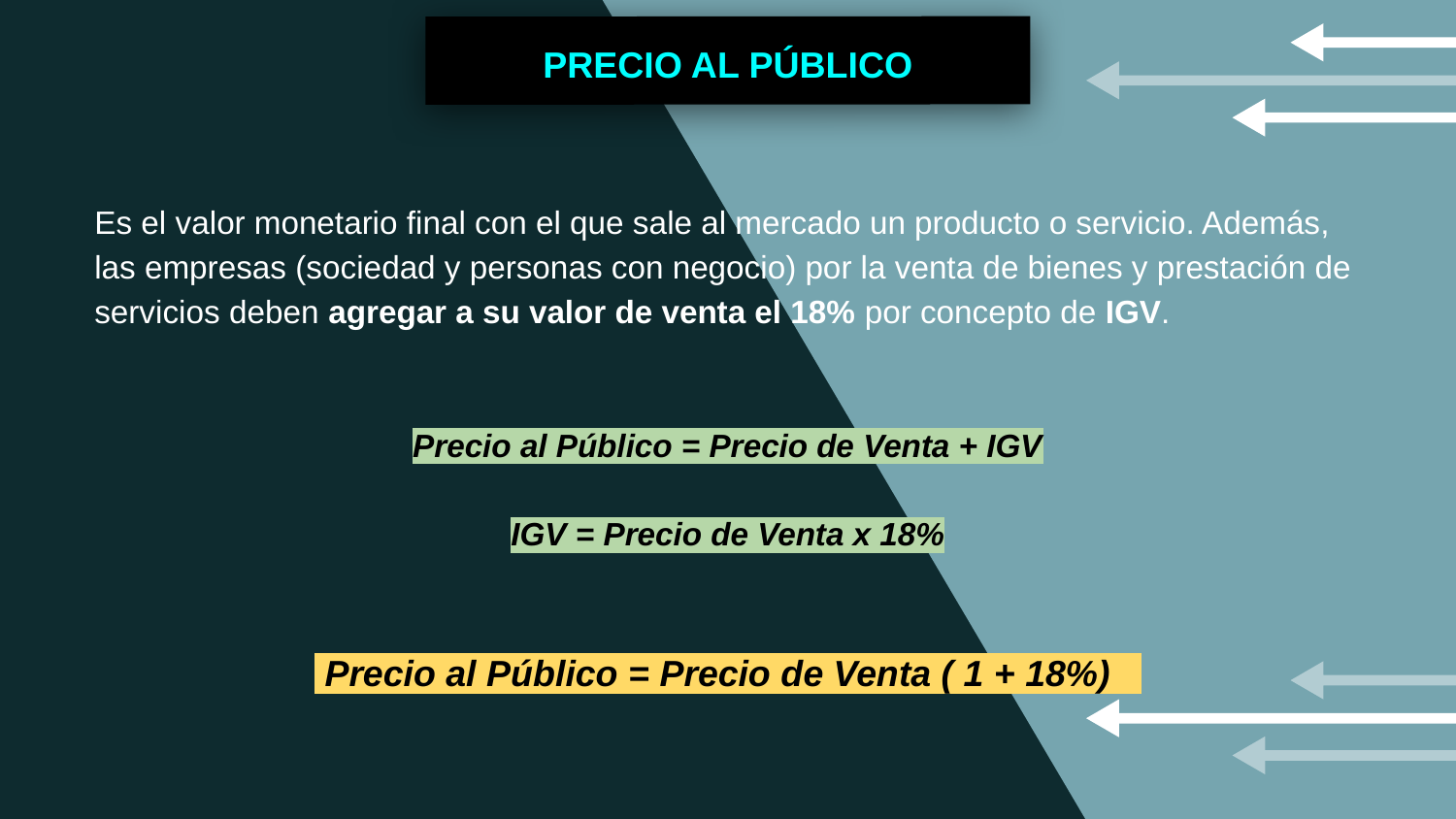

PRECIO AL PÚBLICO
Es el valor monetario final con el que sale al mercado un producto o servicio. Además, las empresas (sociedad y personas con negocio) por la venta de bienes y prestación de servicios deben agregar a su valor de venta el 18% por concepto de IGV.

Precio al Público = Precio de Venta + IGV

IGV = Precio de Venta x 18%

 Precio al Público = Precio de Venta ( 1 + 18%) i